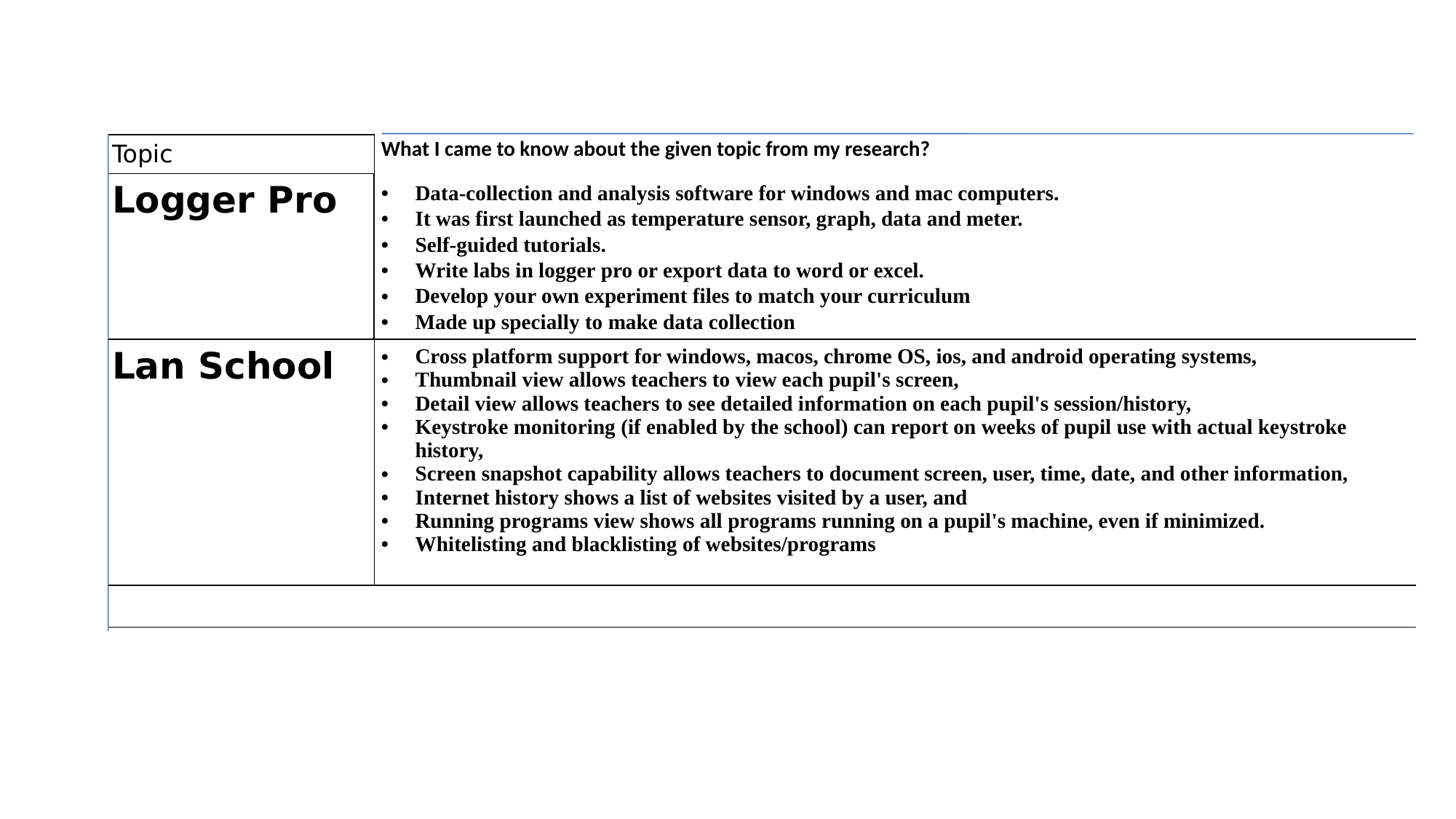

| Topic | What I came to know about the given topic from my research? |
| --- | --- |
| Logger Pro | Data-collection and analysis software for windows and mac computers. It was first launched as temperature sensor, graph, data and meter. Self-guided tutorials. Write labs in logger pro or export data to word or excel. Develop your own experiment files to match your curriculum Made up specially to make data collection |
| Lan School | Cross platform support for windows, macos, chrome OS, ios, and android operating systems, Thumbnail view allows teachers to view each pupil's screen, Detail view allows teachers to see detailed information on each pupil's session/history, Keystroke monitoring (if enabled by the school) can report on weeks of pupil use with actual keystroke history, Screen snapshot capability allows teachers to document screen, user, time, date, and other information, Internet history shows a list of websites visited by a user, and Running programs view shows all programs running on a pupil's machine, even if minimized. Whitelisting and blacklisting of websites/programs |
|  |  |